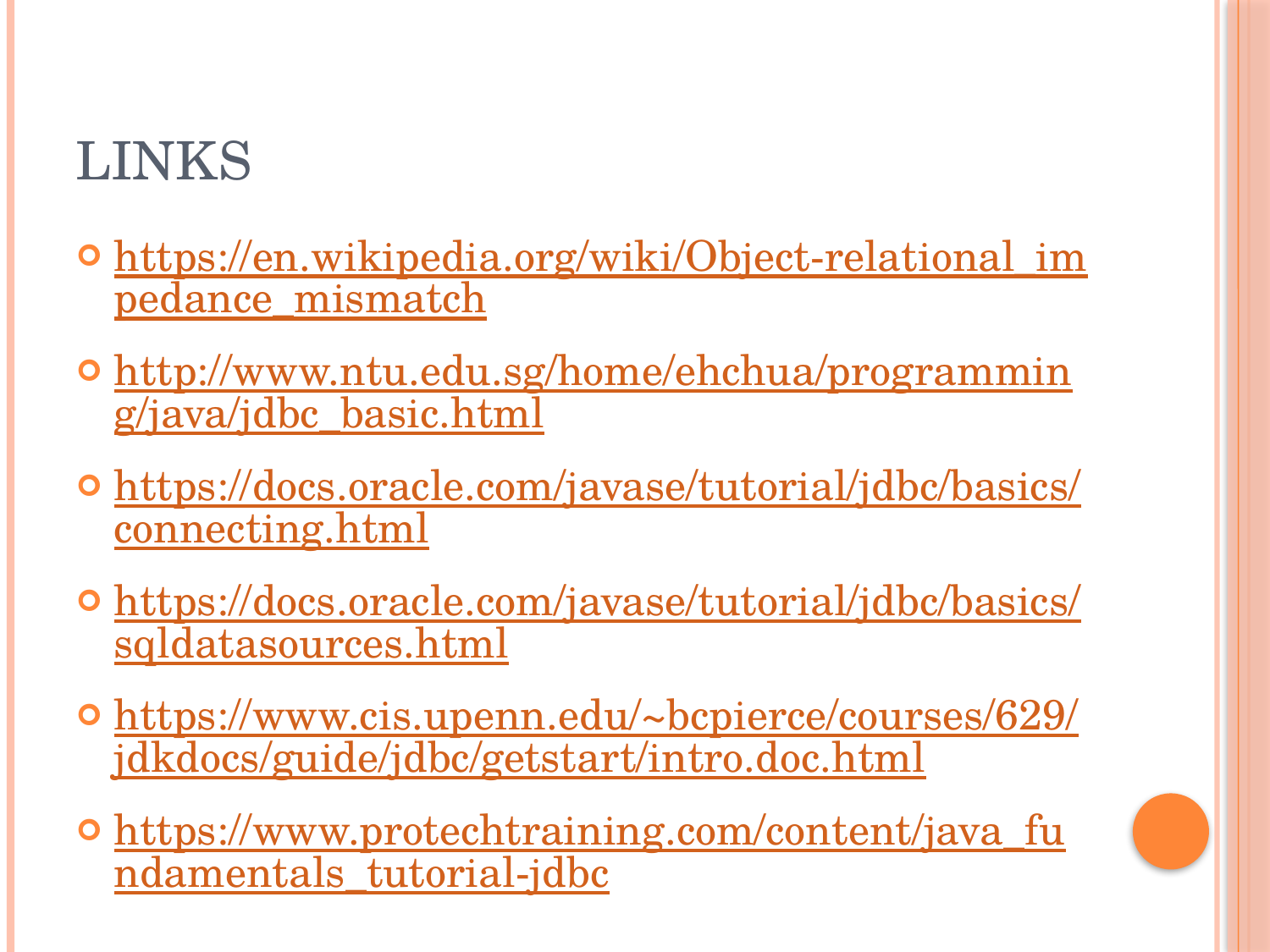

# LINKS
https://en.wikipedia.org/wiki/Object-relational_impedance_mismatch
http://www.ntu.edu.sg/home/ehchua/programming/java/jdbc_basic.html
https://docs.oracle.com/javase/tutorial/jdbc/basics/connecting.html
https://docs.oracle.com/javase/tutorial/jdbc/basics/sqldatasources.html
https://www.cis.upenn.edu/~bcpierce/courses/629/jdkdocs/guide/jdbc/getstart/intro.doc.html
https://www.protechtraining.com/content/java_fundamentals_tutorial-jdbc